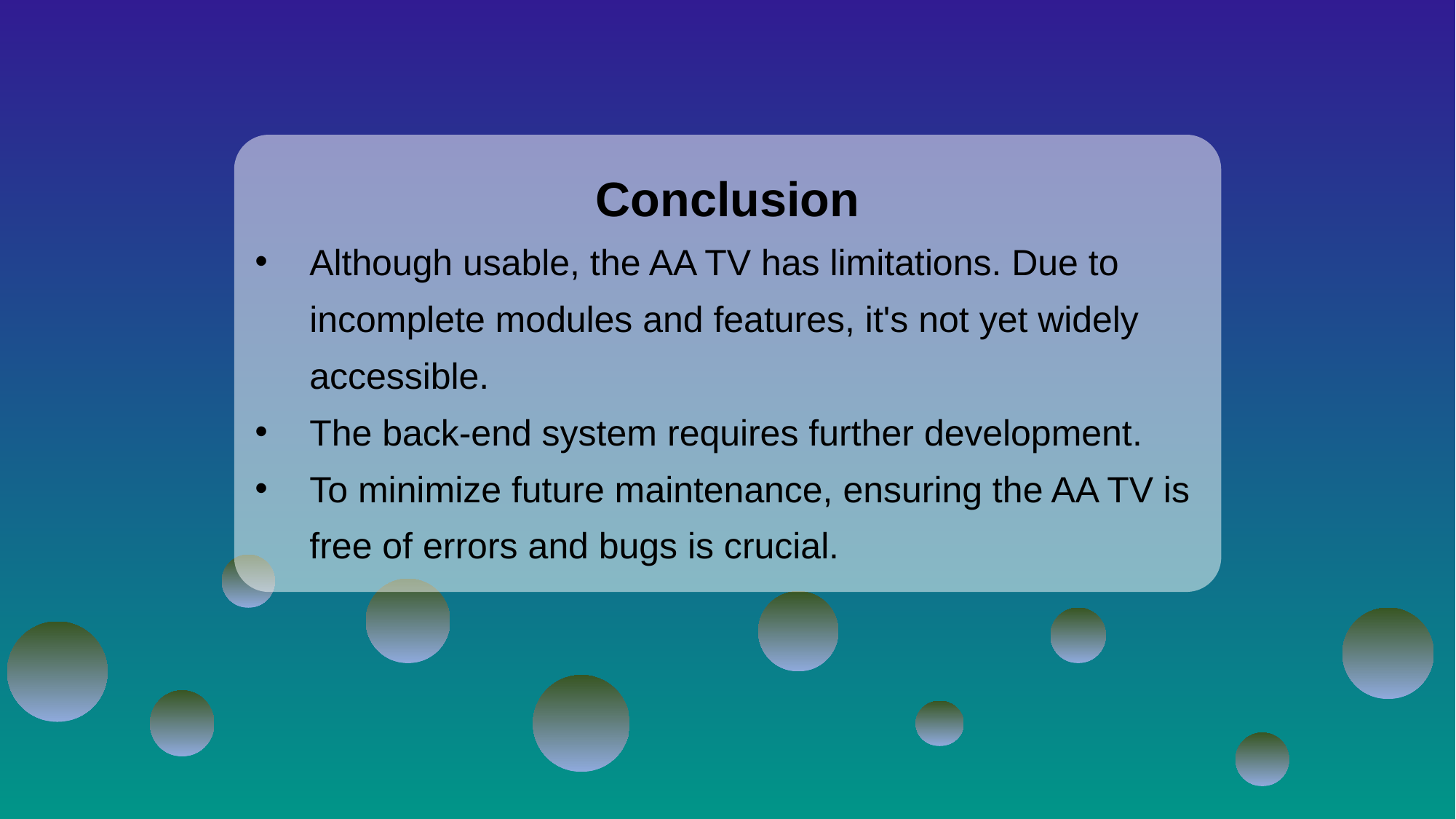

Conclusion
Although usable, the AA TV has limitations. Due to incomplete modules and features, it's not yet widely accessible.
The back-end system requires further development.
To minimize future maintenance, ensuring the AA TV is free of errors and bugs is crucial.